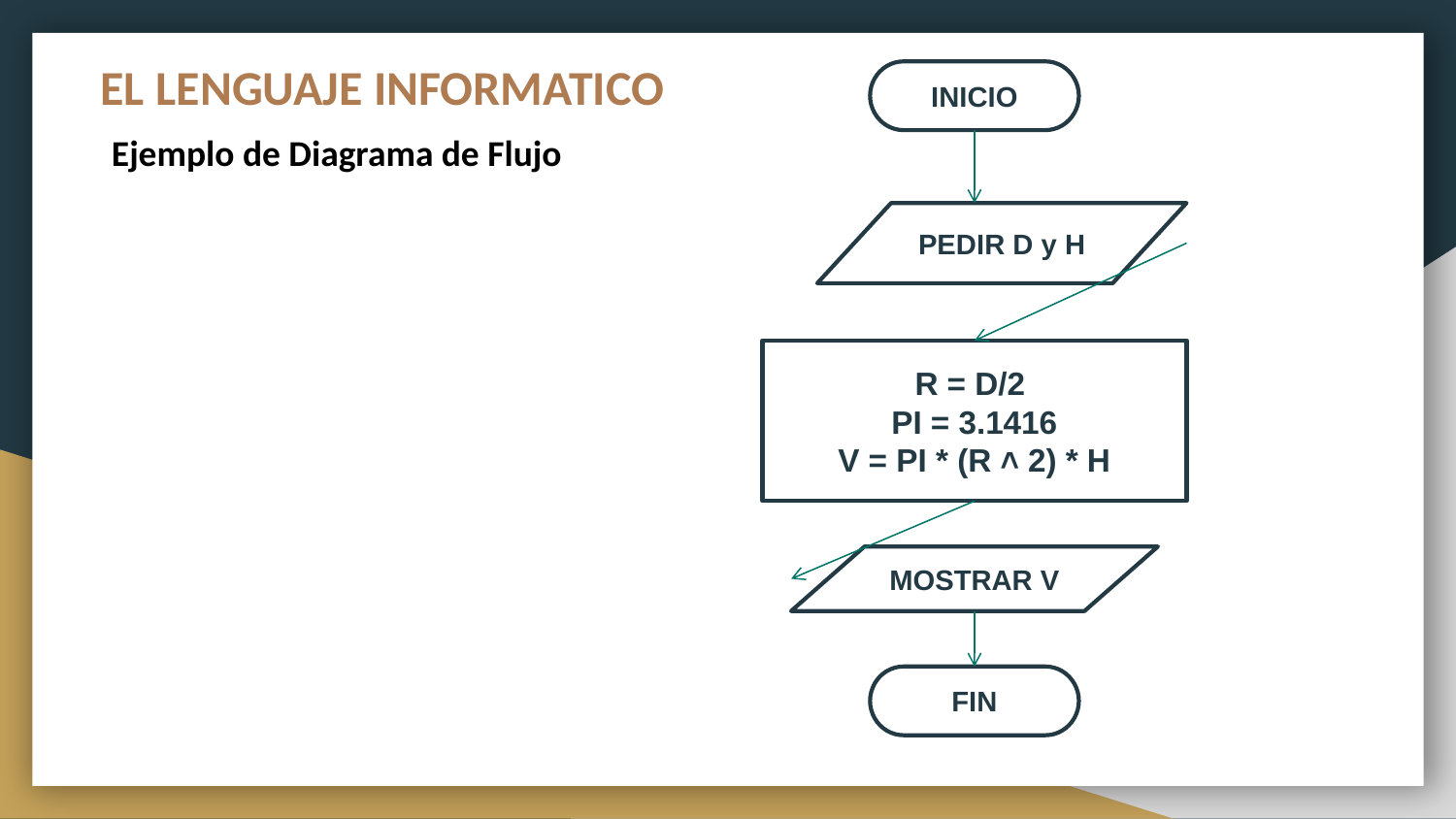

# EL LENGUAJE INFORMATICO
INICIO
Ejemplo de Diagrama de Flujo
PEDIR D y H
R = D/2
PI = 3.1416
V = PI * (R ˄ 2) * H
MOSTRAR V
FIN